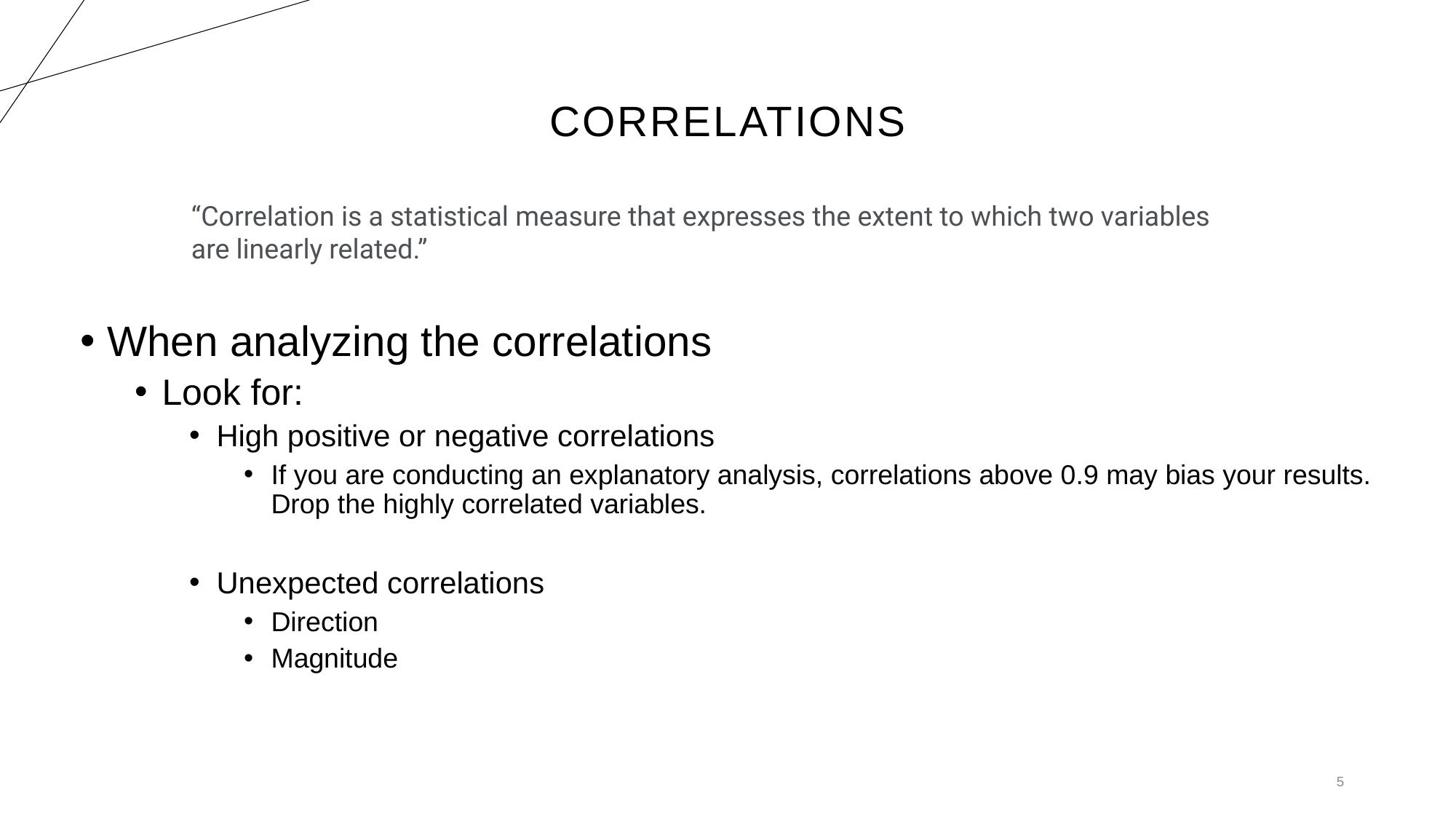

# Correlations
“Correlation is a statistical measure that expresses the extent to which two variables are linearly related.”
When analyzing the correlations
Look for:
High positive or negative correlations
If you are conducting an explanatory analysis, correlations above 0.9 may bias your results. Drop the highly correlated variables.

Unexpected correlations
Direction
Magnitude

5